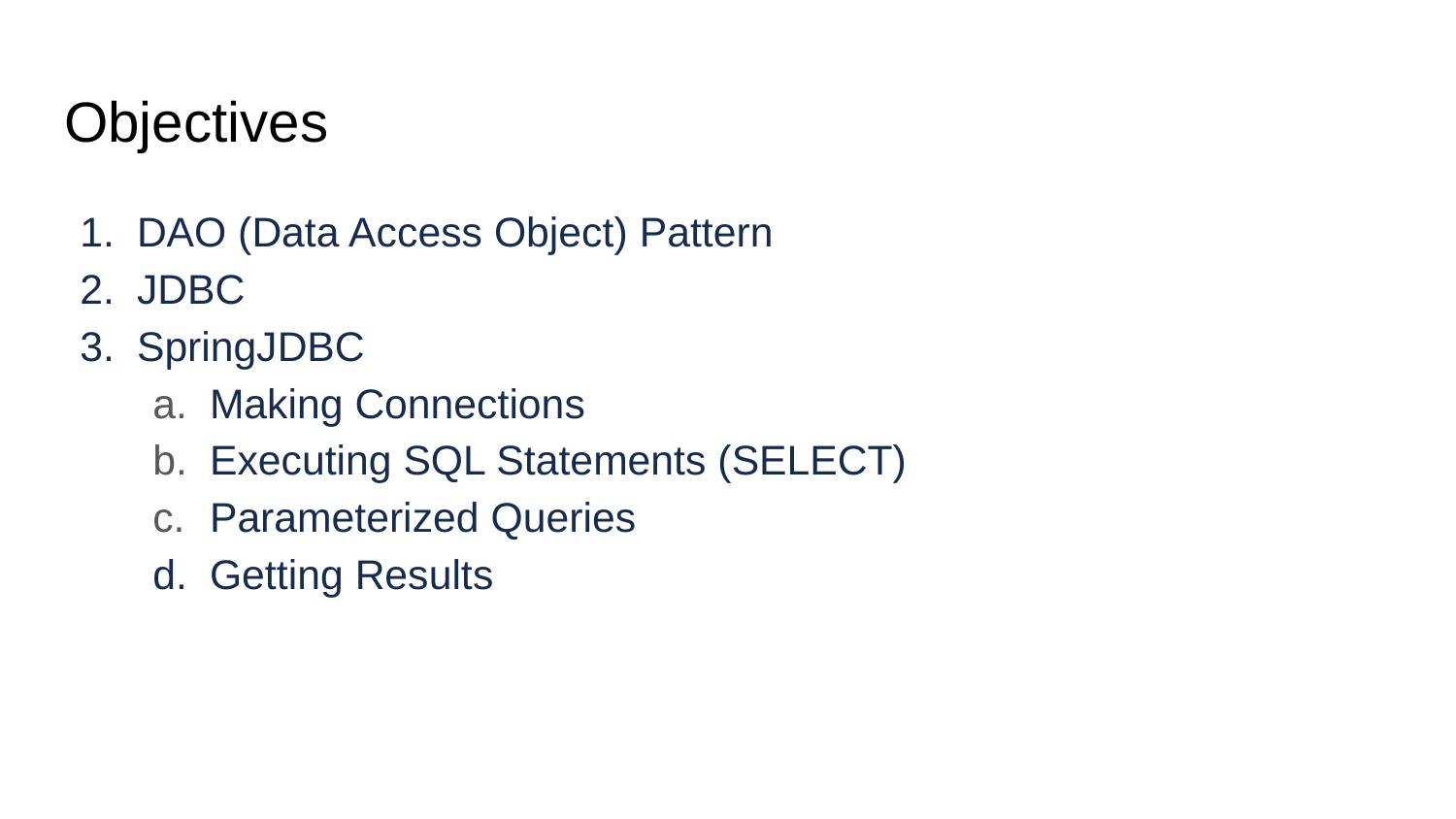

# Objectives
DAO (Data Access Object) Pattern
JDBC
SpringJDBC
Making Connections
Executing SQL Statements (SELECT)
Parameterized Queries
Getting Results